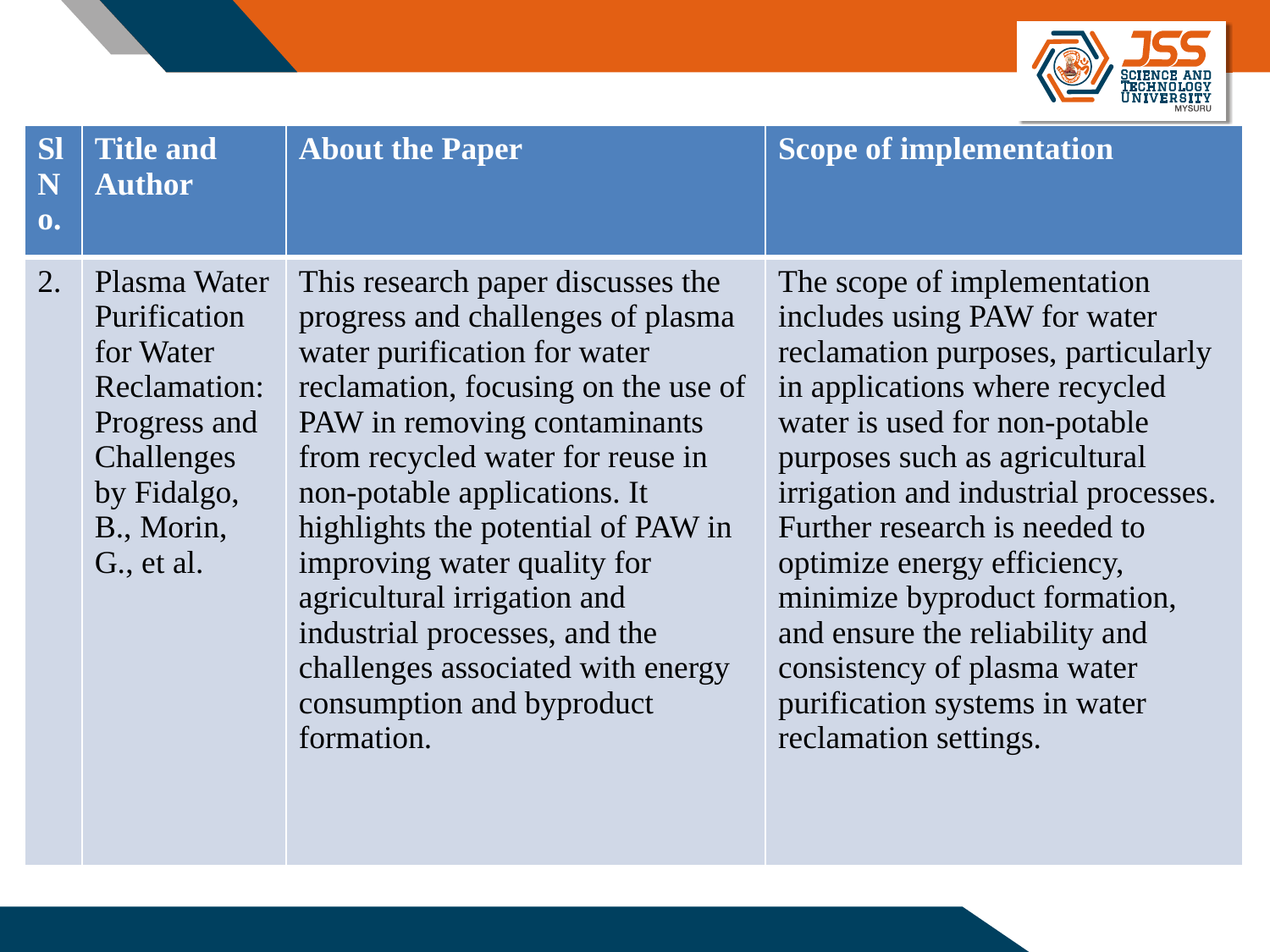

| Sl No. | Title and Author | About the Paper | Scope of implementation |
| --- | --- | --- | --- |
| 2. | Plasma Water Purification for Water Reclamation: Progress and Challenges by Fidalgo, B., Morin, G., et al. | This research paper discusses the progress and challenges of plasma water purification for water reclamation, focusing on the use of PAW in removing contaminants from recycled water for reuse in non-potable applications. It highlights the potential of PAW in improving water quality for agricultural irrigation and industrial processes, and the challenges associated with energy consumption and byproduct formation. | The scope of implementation includes using PAW for water reclamation purposes, particularly in applications where recycled water is used for non-potable purposes such as agricultural irrigation and industrial processes. Further research is needed to optimize energy efficiency, minimize byproduct formation, and ensure the reliability and consistency of plasma water purification systems in water reclamation settings. |
5